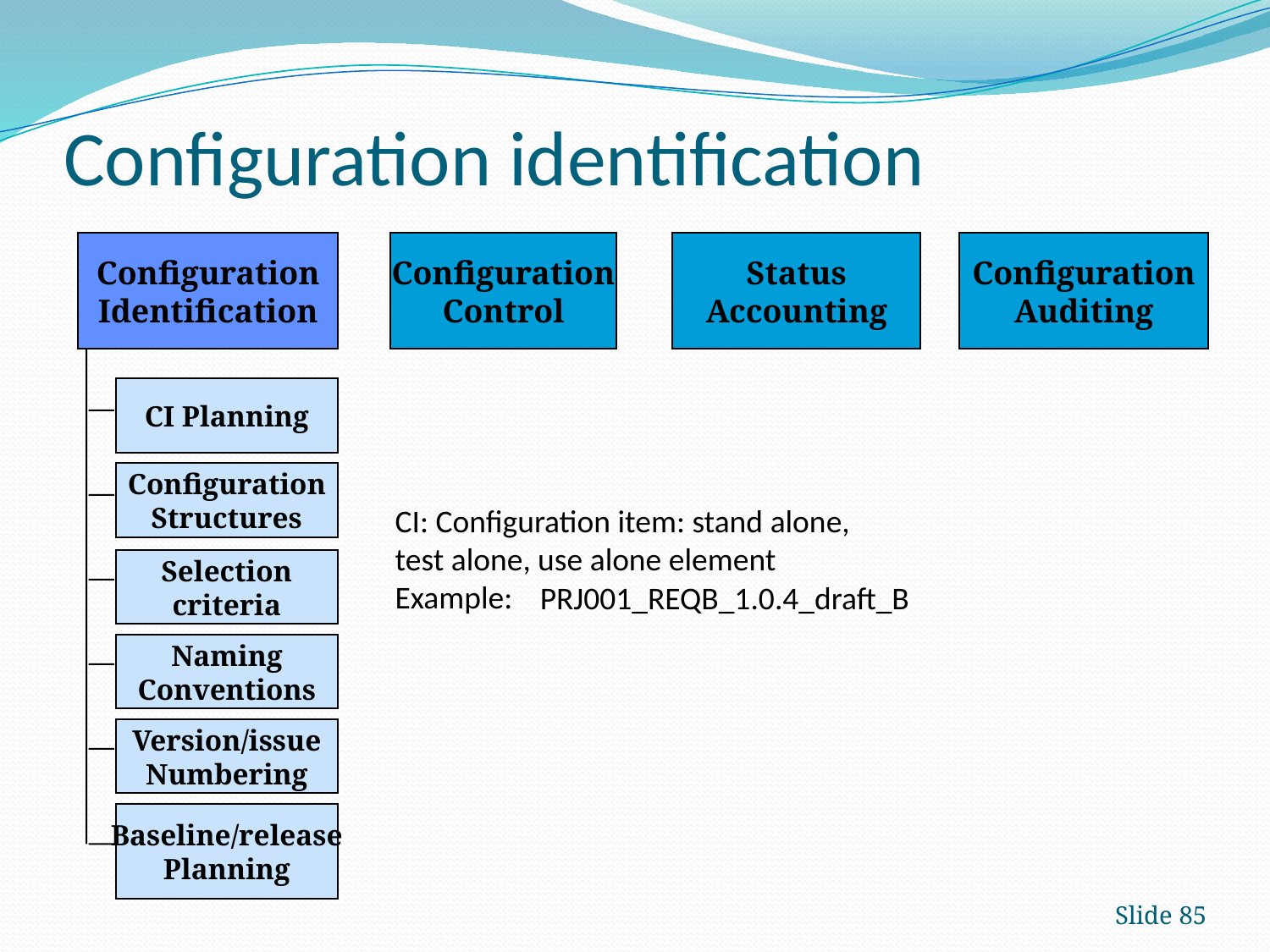

# Configuration identification
Configuration
Identification
Configuration
Control
Status
Accounting
Configuration
Auditing

CI Planning

Configuration
Structures

CI: Configuration item: stand alone,
test alone, use alone element
Example:
Selection
criteria

Naming
Conventions

Version/issue
Numbering

Baseline/release
Planning

PRJ001_REQB_1.0.4_draft_B
Slide 85